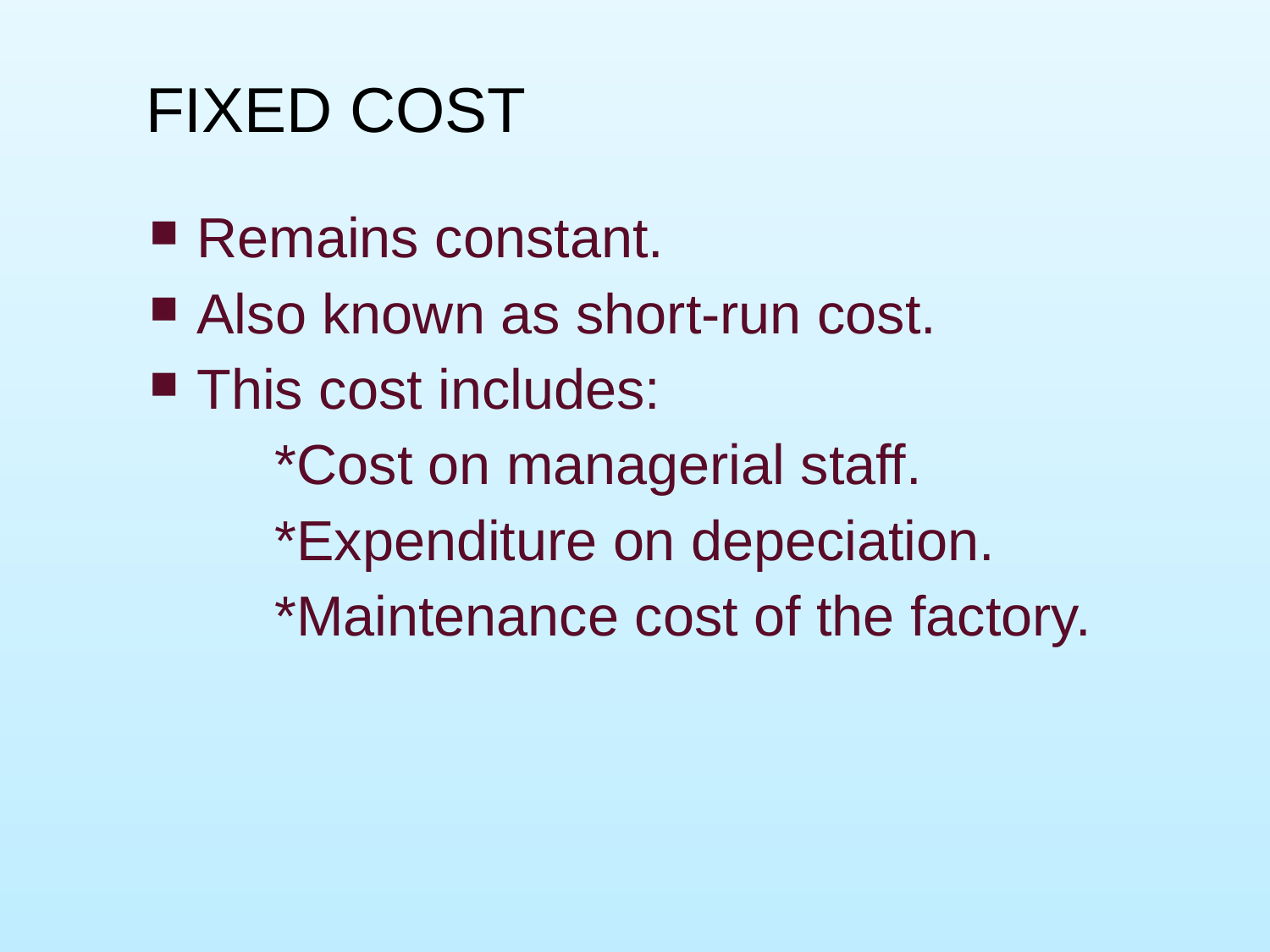

FIXED COST
Remains constant.
Also known as short-run cost.
This cost includes:
        *Cost on managerial staff.
        *Expenditure on depeciation.
        *Maintenance cost of the factory.